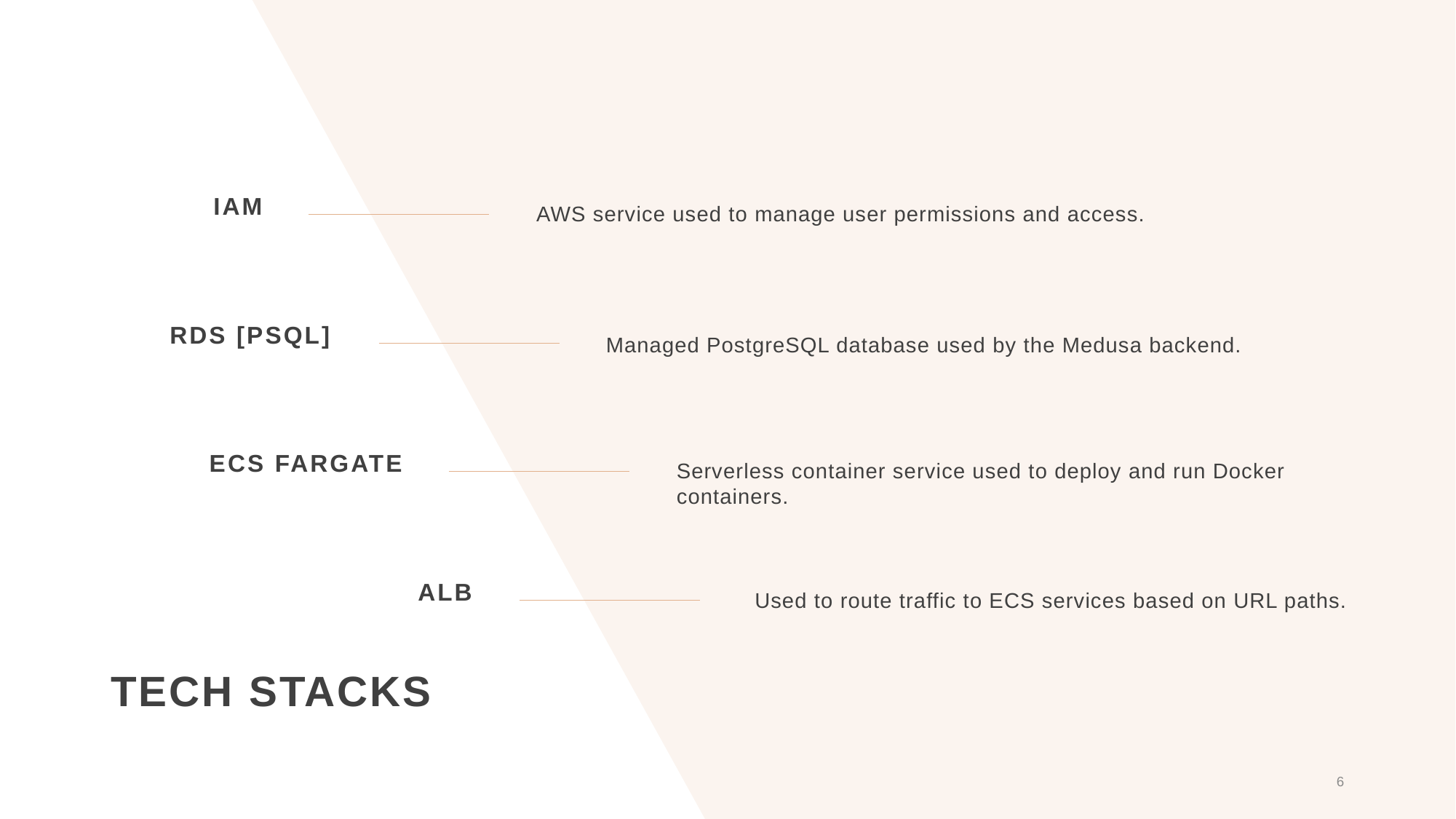

AWS service used to manage user permissions and access.
	IAM

Managed PostgreSQL database used by the Medusa backend.
RDS [PSQL]

Serverless container service used to deploy and run Docker containers.
ECS Fargate

 Used to route traffic to ECS services based on URL paths.
ALB
# Tech stacks
6